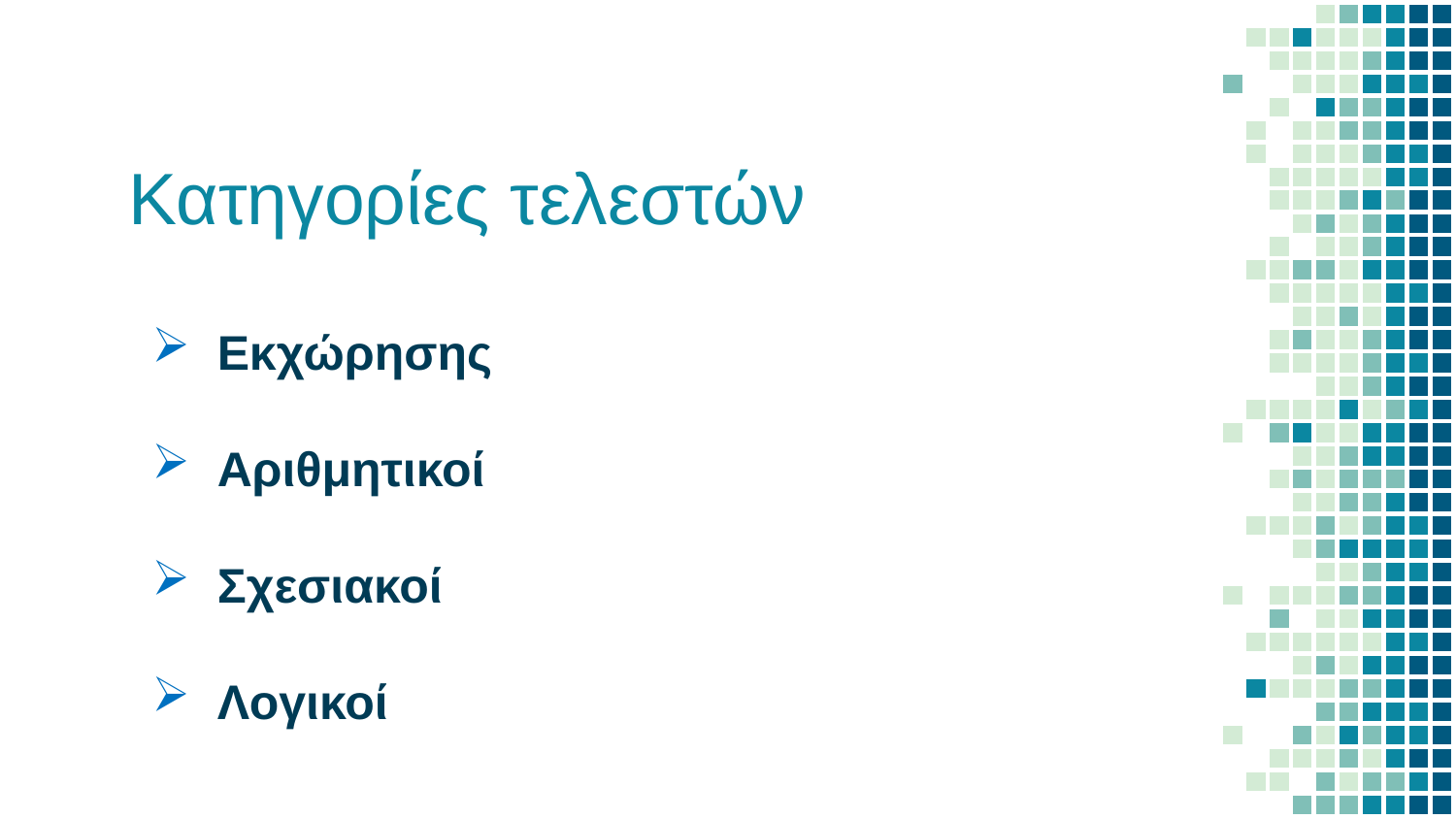

# Κατηγορίες τελεστών
 Εκχώρησης
 Αριθμητικοί
 Σχεσιακοί
 Λογικοί